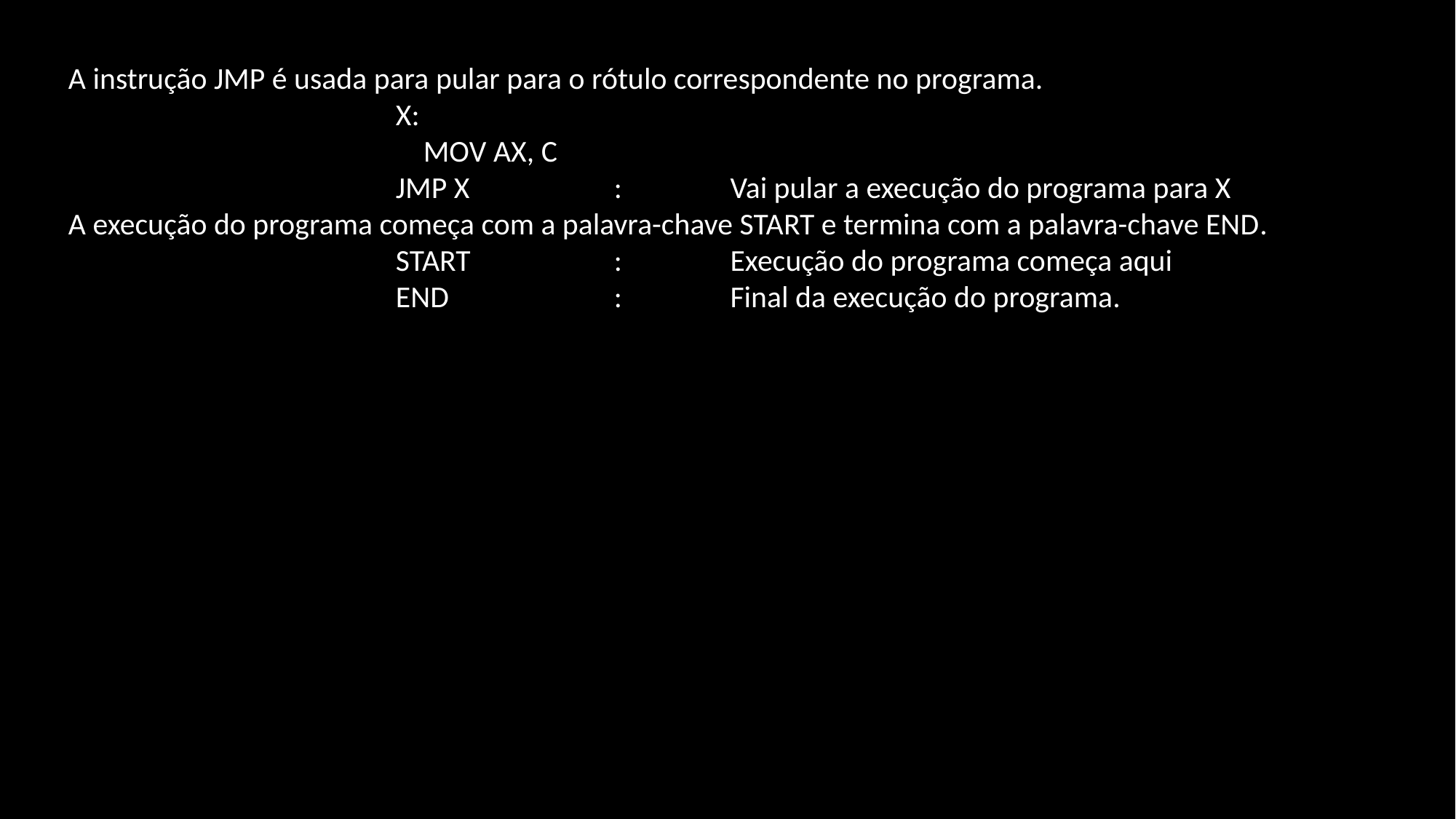

A instrução JMP é usada para pular para o rótulo correspondente no programa.
			X:
	  		    MOV AX, C
			JMP X		:	 Vai pular a execução do programa para X
A execução do programa começa com a palavra-chave START e termina com a palavra-chave END.
 			START		:	 Execução do programa começa aqui
			END		:	 Final da execução do programa.